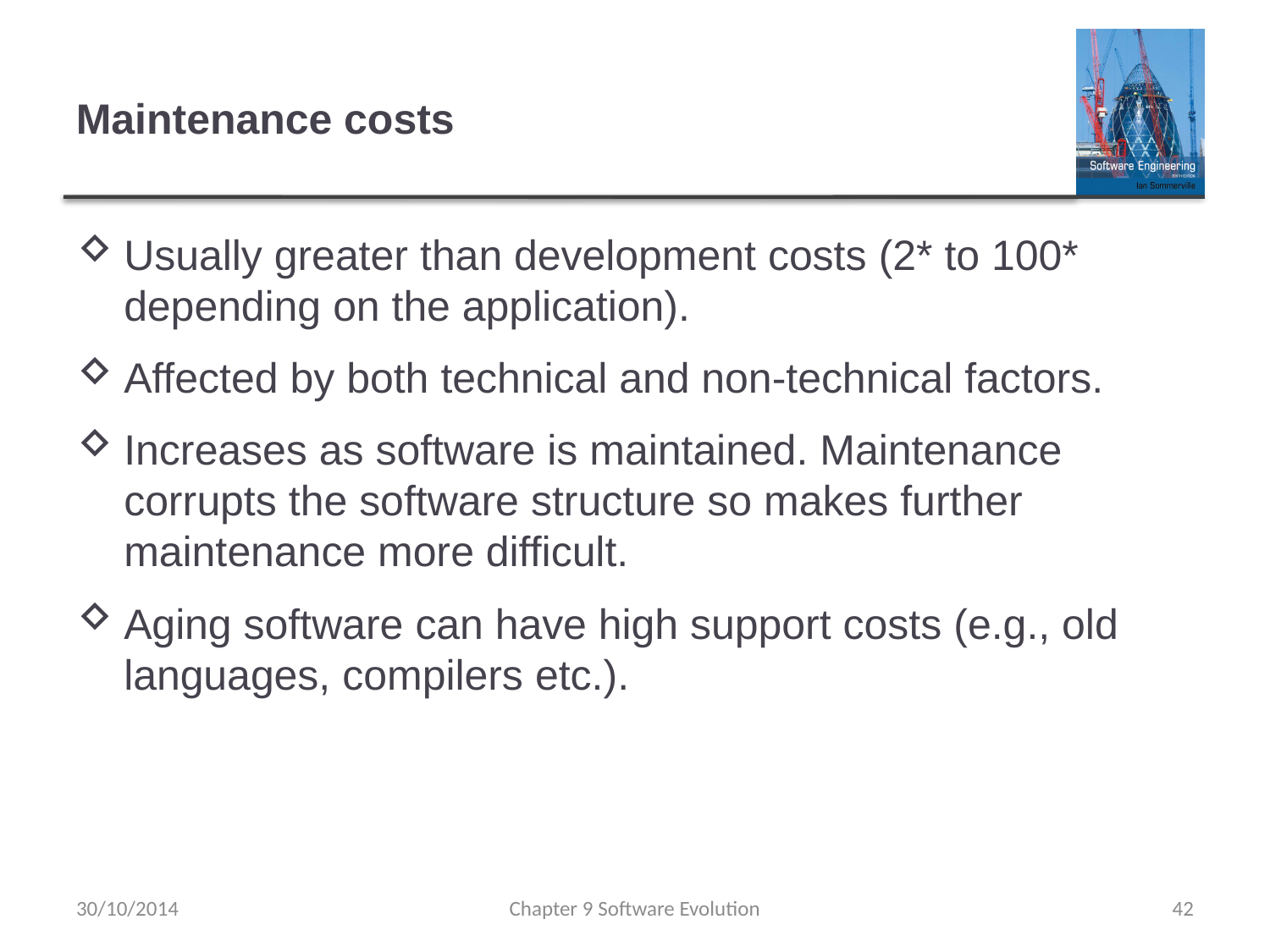

# Maintenance costs
Usually greater than development costs (2* to 100* depending on the application).
Affected by both technical and non-technical factors.
Increases as software is maintained. Maintenance corrupts the software structure so makes further maintenance more difficult.
Aging software can have high support costs (e.g., old languages, compilers etc.).
30/10/2014
Chapter 9 Software Evolution
42